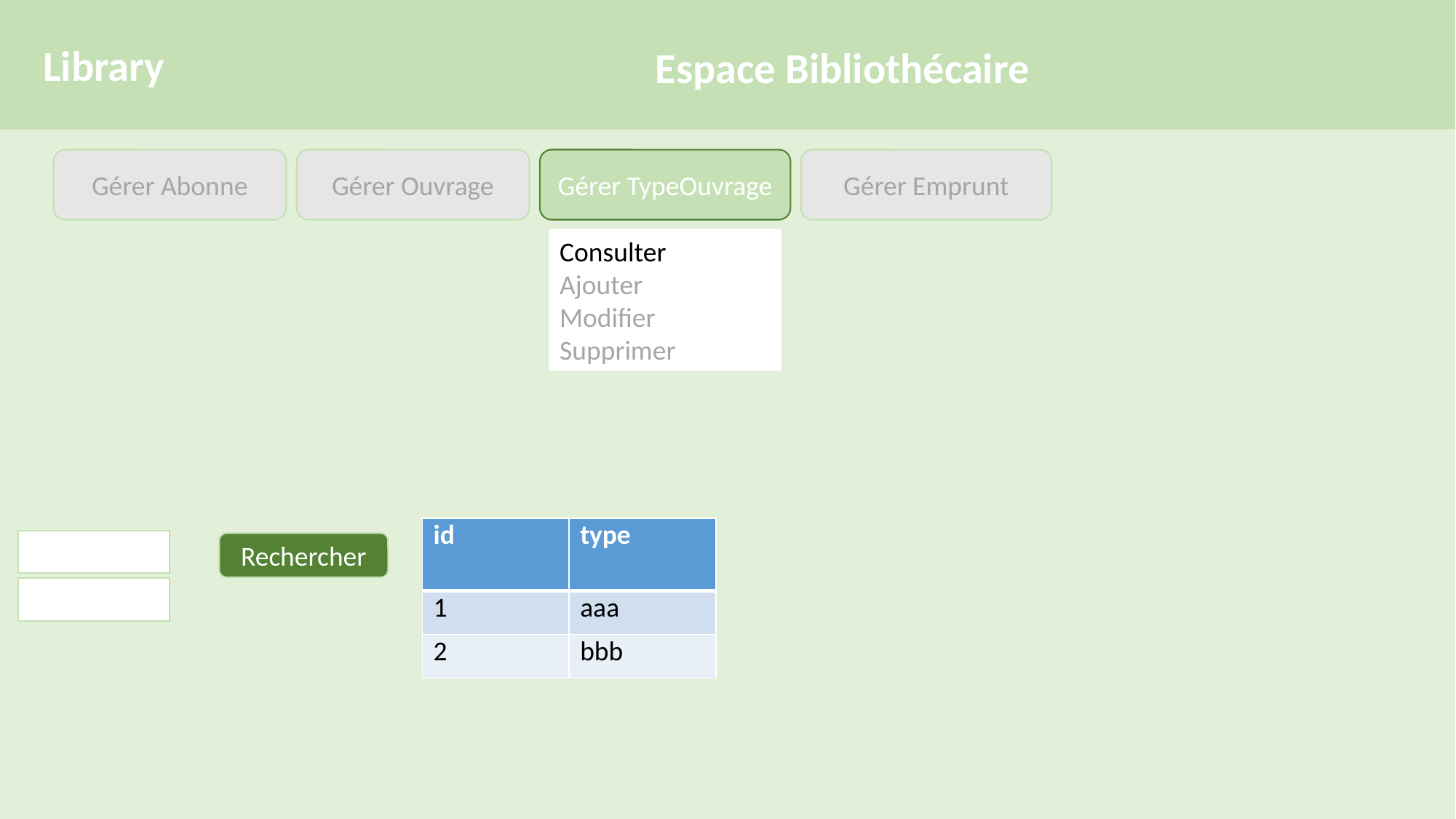

Library
Espace Bibliothécaire
Gérer TypeOuvrage
Gérer Emprunt
Gérer Abonne
Gérer Ouvrage
Consulter
Ajouter
Modifier
Supprimer
| id | type |
| --- | --- |
| 1 | aaa |
| 2 | bbb |

ID
Rechercher

type